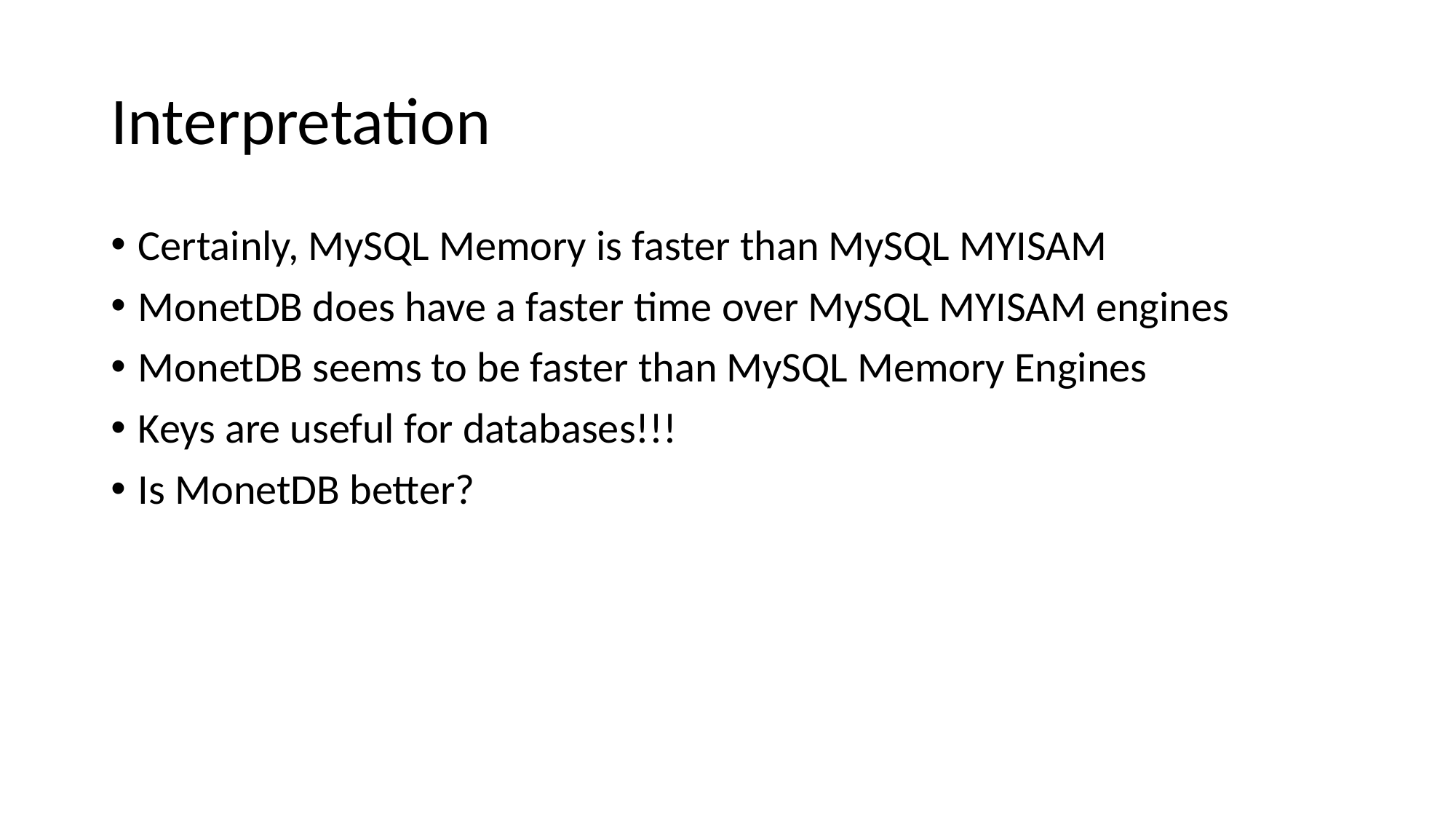

# Interpretation
Certainly, MySQL Memory is faster than MySQL MYISAM
MonetDB does have a faster time over MySQL MYISAM engines
MonetDB seems to be faster than MySQL Memory Engines
Keys are useful for databases!!!
Is MonetDB better?